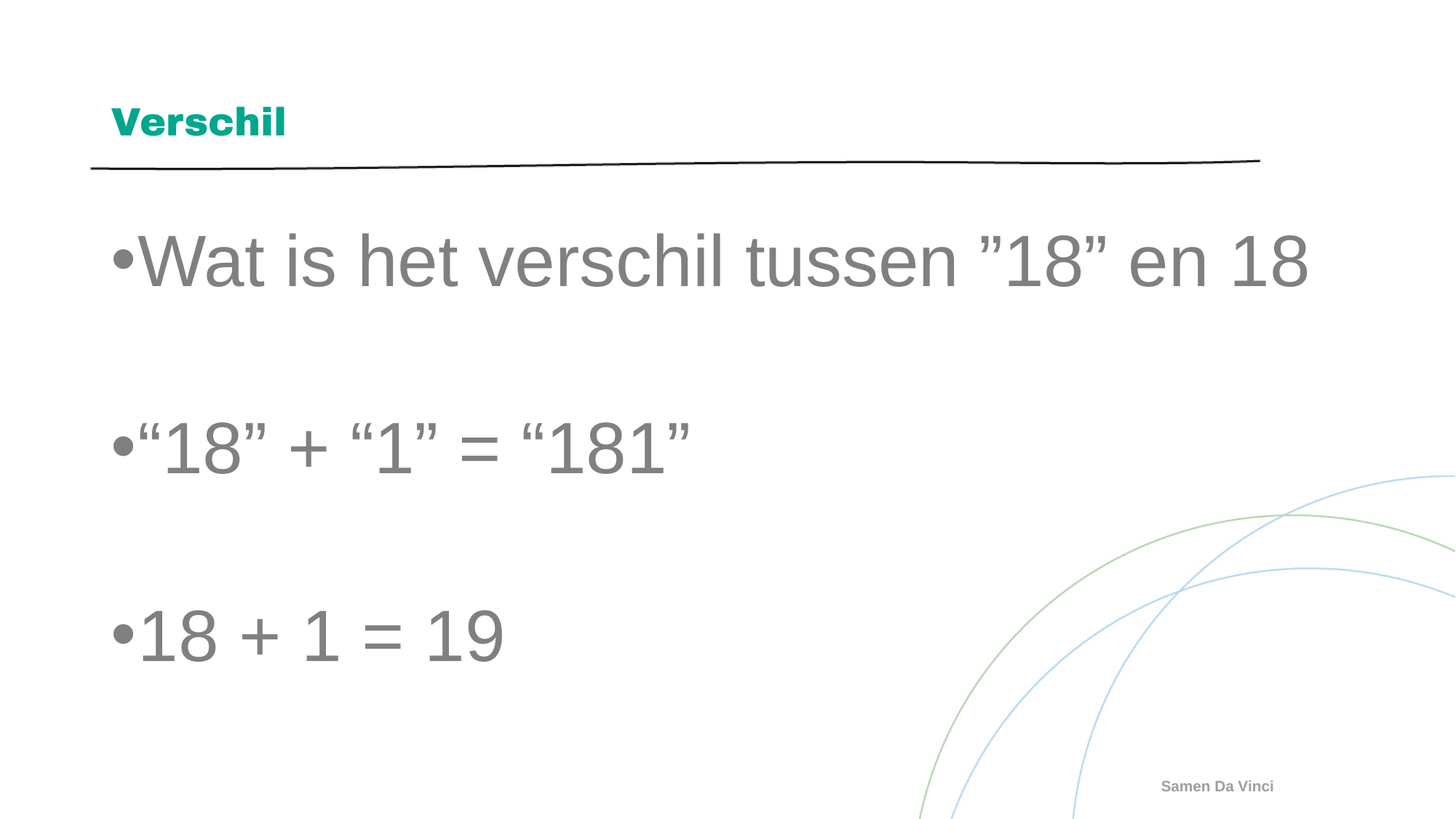

# Verschil
Wat is het verschil tussen ”18” en 18

“18” + “1” = “181”

18 + 1 = 19